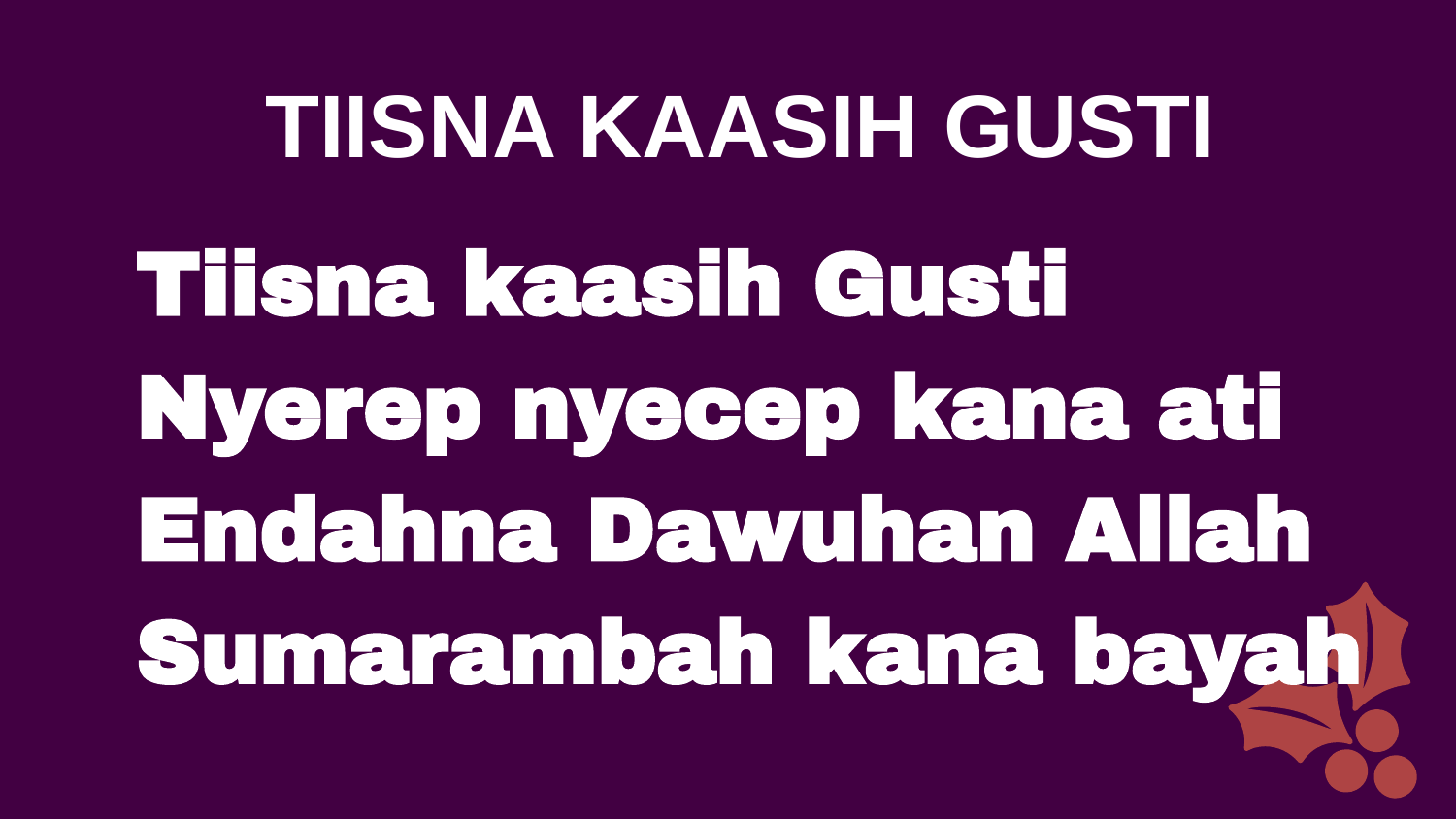

TIISNA KAASIH GUSTI
Tiisna kaasih Gusti
Nyerep nyecep kana ati
Endahna Dawuhan Allah
Sumarambah kana bayah